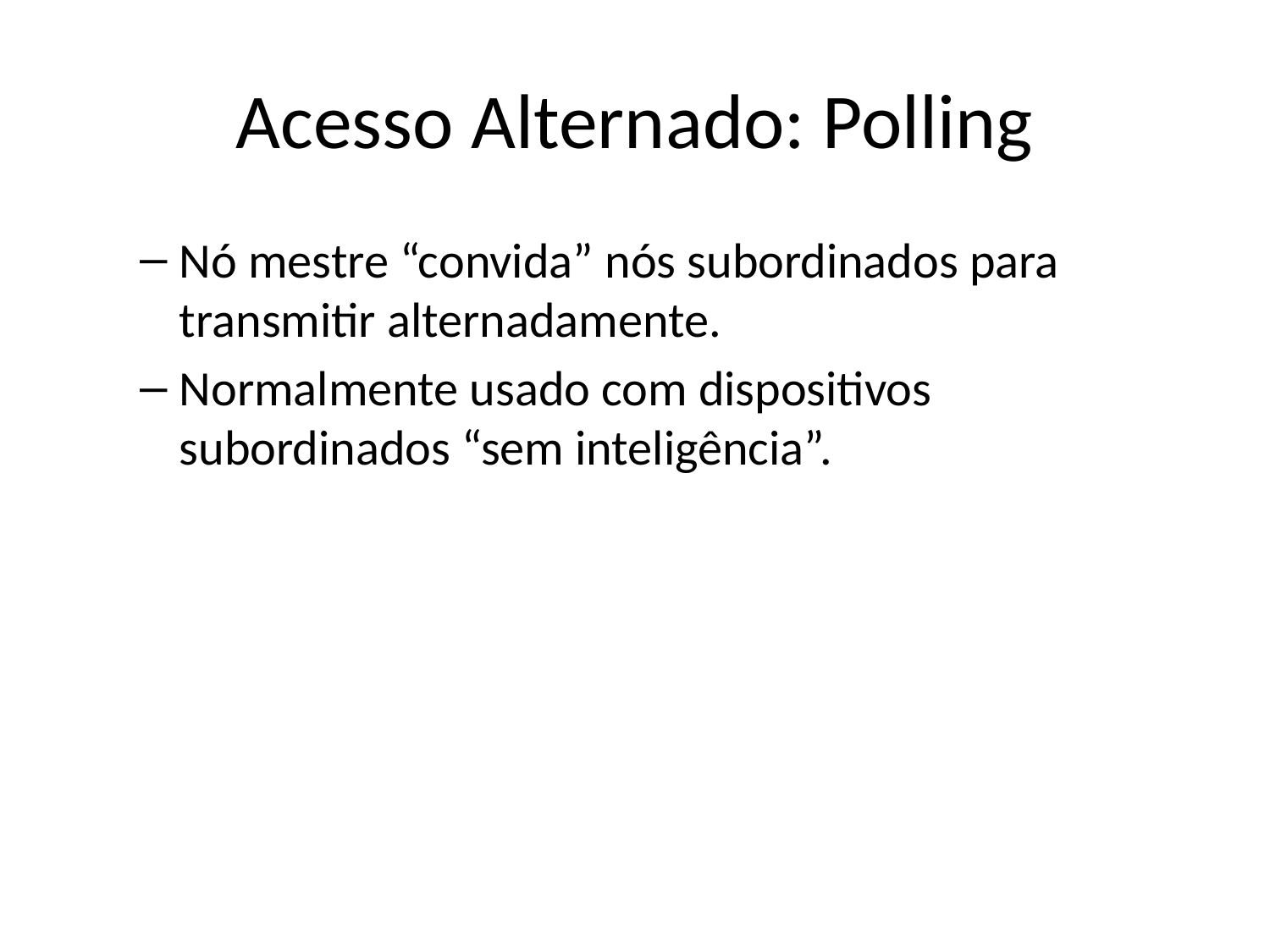

# Acesso Alternado: Polling
Nó mestre “convida” nós subordinados para transmitir alternadamente.
Normalmente usado com dispositivos subordinados “sem inteligência”.